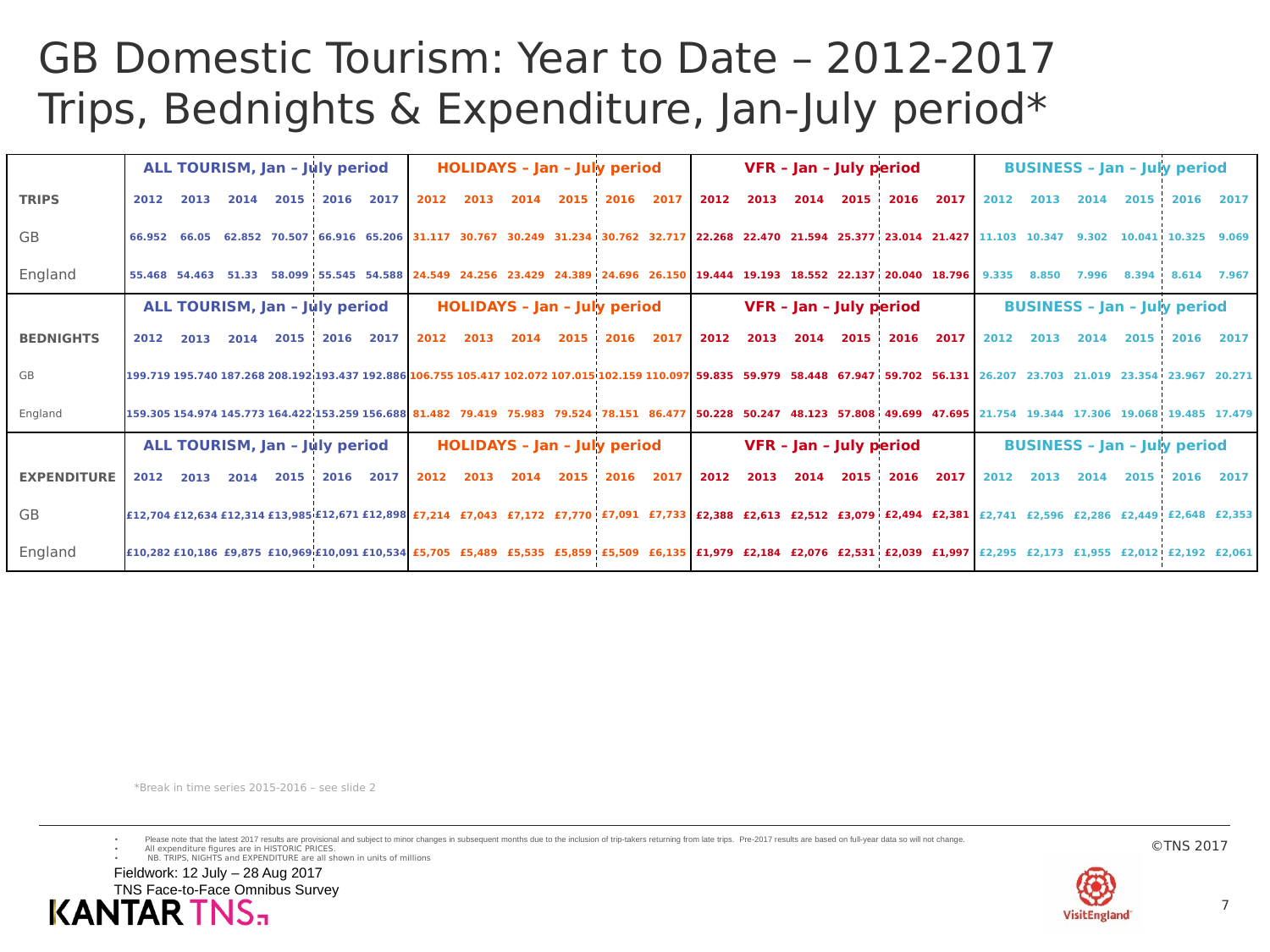

# GB Domestic Tourism: Year to Date – 2012-2017 Trips, Bednights & Expenditure, Jan-July period*
|  | ALL TOURISM, Jan – July period |  |  |  |  |  | HOLIDAYS – Jan – July period |  |  |  |  |  | VFR – Jan – July period |  |  |  |  |  | BUSINESS – Jan – July period |  |  |  |  |  |
| --- | --- | --- | --- | --- | --- | --- | --- | --- | --- | --- | --- | --- | --- | --- | --- | --- | --- | --- | --- | --- | --- | --- | --- | --- |
| TRIPS | 2012 | 2013 | 2014 | 2015 | 2016 | 2017 | 2012 | 2013 | 2014 | 2015 | 2016 | 2017 | 2012 | 2013 | 2014 | 2015 | 2016 | 2017 | 2012 | 2013 | 2014 | 2015 | 2016 | 2017 |
| GB | 66.952 | 66.05 | 62.852 | 70.507 | 66.916 | 65.206 | 31.117 | 30.767 | 30.249 | 31.234 | 30.762 | 32.717 | 22.268 | 22.470 | 21.594 | 25.377 | 23.014 | 21.427 | 11.103 | 10.347 | 9.302 | 10.041 | 10.325 | 9.069 |
| England | 55.468 | 54.463 | 51.33 | 58.099 | 55.545 | 54.588 | 24.549 | 24.256 | 23.429 | 24.389 | 24.696 | 26.150 | 19.444 | 19.193 | 18.552 | 22.137 | 20.040 | 18.796 | 9.335 | 8.850 | 7.996 | 8.394 | 8.614 | 7.967 |
|  | ALL TOURISM, Jan – July period |  |  |  |  |  | HOLIDAYS – Jan – July period |  |  |  |  |  | VFR – Jan – July period |  |  |  |  |  | BUSINESS – Jan – July period |  |  |  |  |  |
| BEDNIGHTS | 2012 | 2013 | 2014 | 2015 | 2016 | 2017 | 2012 | 2013 | 2014 | 2015 | 2016 | 2017 | 2012 | 2013 | 2014 | 2015 | 2016 | 2017 | 2012 | 2013 | 2014 | 2015 | 2016 | 2017 |
| GB | 199.719 | 195.740 | 187.268 | 208.192 | 193.437 | 192.886 | 106.755 | 105.417 | 102.072 | 107.015 | 102.159 | 110.097 | 59.835 | 59.979 | 58.448 | 67.947 | 59.702 | 56.131 | 26.207 | 23.703 | 21.019 | 23.354 | 23.967 | 20.271 |
| England | 159.305 | 154.974 | 145.773 | 164.422 | 153.259 | 156.688 | 81.482 | 79.419 | 75.983 | 79.524 | 78.151 | 86.477 | 50.228 | 50.247 | 48.123 | 57.808 | 49.699 | 47.695 | 21.754 | 19.344 | 17.306 | 19.068 | 19.485 | 17.479 |
|  | ALL TOURISM, Jan – July period |  |  |  |  |  | HOLIDAYS – Jan – July period |  |  |  |  |  | VFR – Jan – July period |  |  |  |  |  | BUSINESS – Jan – July period |  |  |  |  |  |
| EXPENDITURE | 2012 | 2013 | 2014 | 2015 | 2016 | 2017 | 2012 | 2013 | 2014 | 2015 | 2016 | 2017 | 2012 | 2013 | 2014 | 2015 | 2016 | 2017 | 2012 | 2013 | 2014 | 2015 | 2016 | 2017 |
| GB | £12,704 | £12,634 | £12,314 | £13,985 | £12,671 | £12,898 | £7,214 | £7,043 | £7,172 | £7,770 | £7,091 | £7,733 | £2,388 | £2,613 | £2,512 | £3,079 | £2,494 | £2,381 | £2,741 | £2,596 | £2,286 | £2,449 | £2,648 | £2,353 |
| England | £10,282 | £10,186 | £9,875 | £10,969 | £10,091 | £10,534 | £5,705 | £5,489 | £5,535 | £5,859 | £5,509 | £6,135 | £1,979 | £2,184 | £2,076 | £2,531 | £2,039 | £1,997 | £2,295 | £2,173 | £1,955 | £2,012 | £2,192 | £2,061 |
*Break in time series 2015-2016 – see slide 2
Please note that the latest 2017 results are provisional and subject to minor changes in subsequent months due to the inclusion of trip-takers returning from late trips.  Pre-2017 results are based on full-year data so will not change.
All expenditure figures are in HISTORIC PRICES.
 NB. TRIPS, NIGHTS and EXPENDITURE are all shown in units of millions

Fieldwork: 12 July – 28 Aug 2017
TNS Face-to-Face Omnibus Survey
7